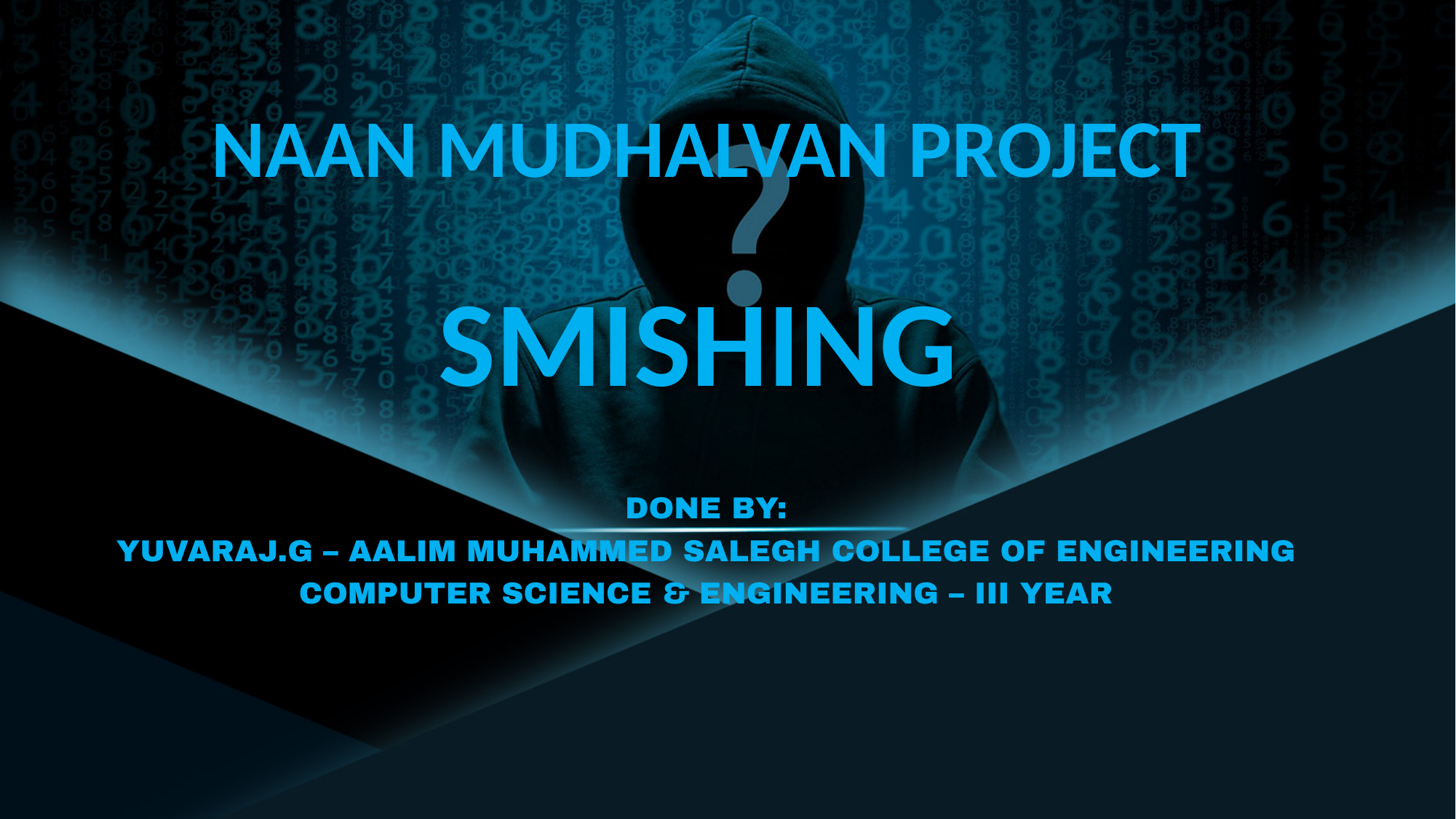

# SMISHING
 NAAN MUDHALVAN PROJECT
DONE BY:
YUVARAJ.G – AALIM MUHAMMED SALEGH COLLEGE OF ENGINEERING
COMPUTER SCIENCE & ENGINEERING – III YEAR